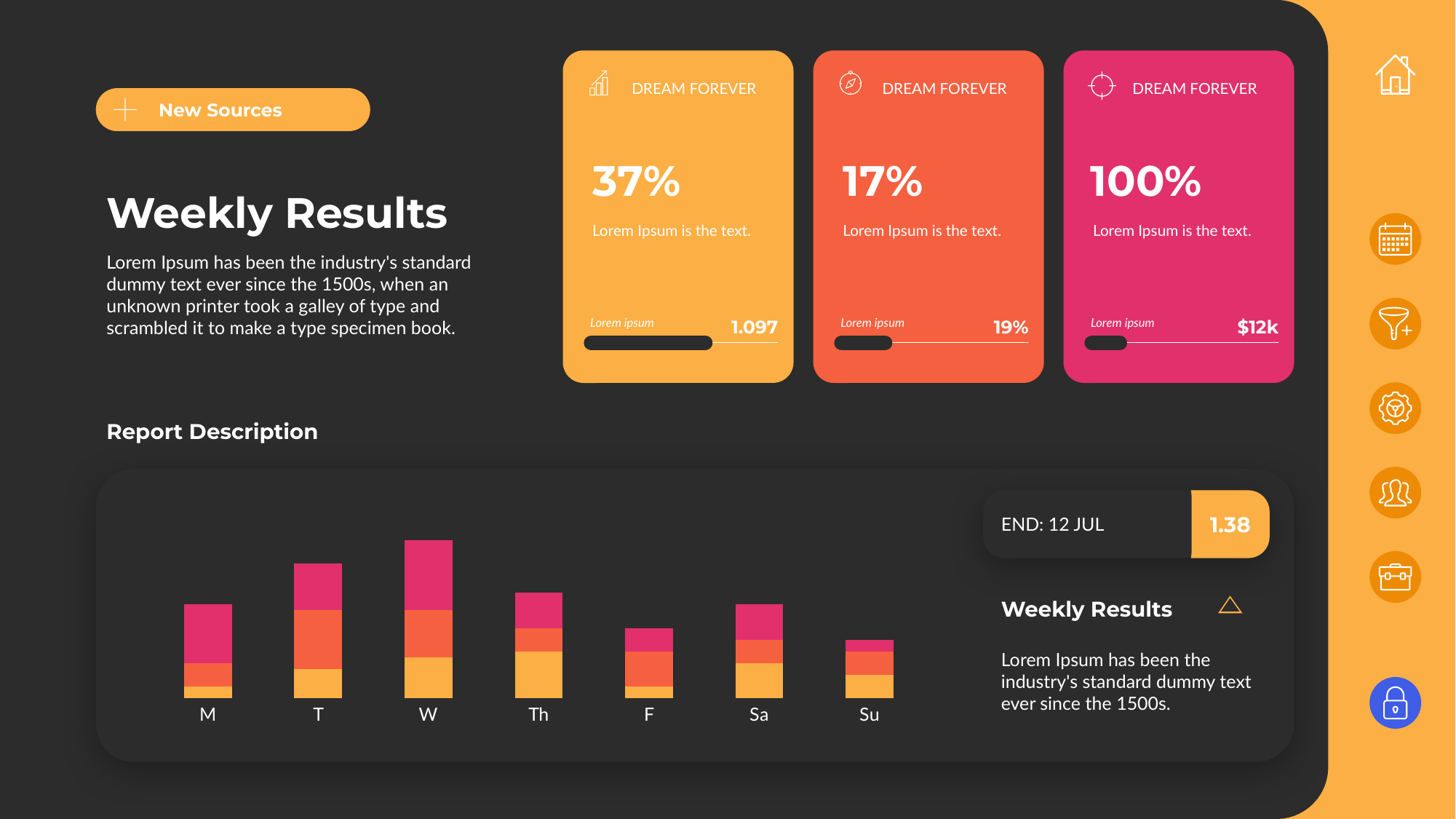

DREAM FOREVER
DREAM FOREVER
DREAM FOREVER

New Sources

37%
17%
100%
Weekly Results

Lorem Ipsum is the text.
Lorem Ipsum is the text.
Lorem Ipsum is the text.

Lorem Ipsum has been the industry's standard dummy text ever since the 1500s, when an unknown printer took a galley of type and scrambled it to make a type specimen book.

Lorem ipsum
Lorem ipsum
Lorem ipsum
1.097
19%
$12k

Report Description

1.38

### Chart

| Category | Ed | Sam | Nick |
|---|---|---|---|
| M | 1.0 | 2.0 | 5.0 |
| T | 2.5 | 5.0 | 4.0 |
| W | 3.5 | 4.0 | 6.0 |
| Th | 4.0 | 2.0 | 3.0 |
| F | 1.0 | 3.0 | 2.0 |
| Sa | 3.0 | 2.0 | 3.0 |
| Su | 2.0 | 2.0 | 1.0 |
END: 12 JUL

Weekly Results

Lorem Ipsum has been the industry's standard dummy text ever since the 1500s.